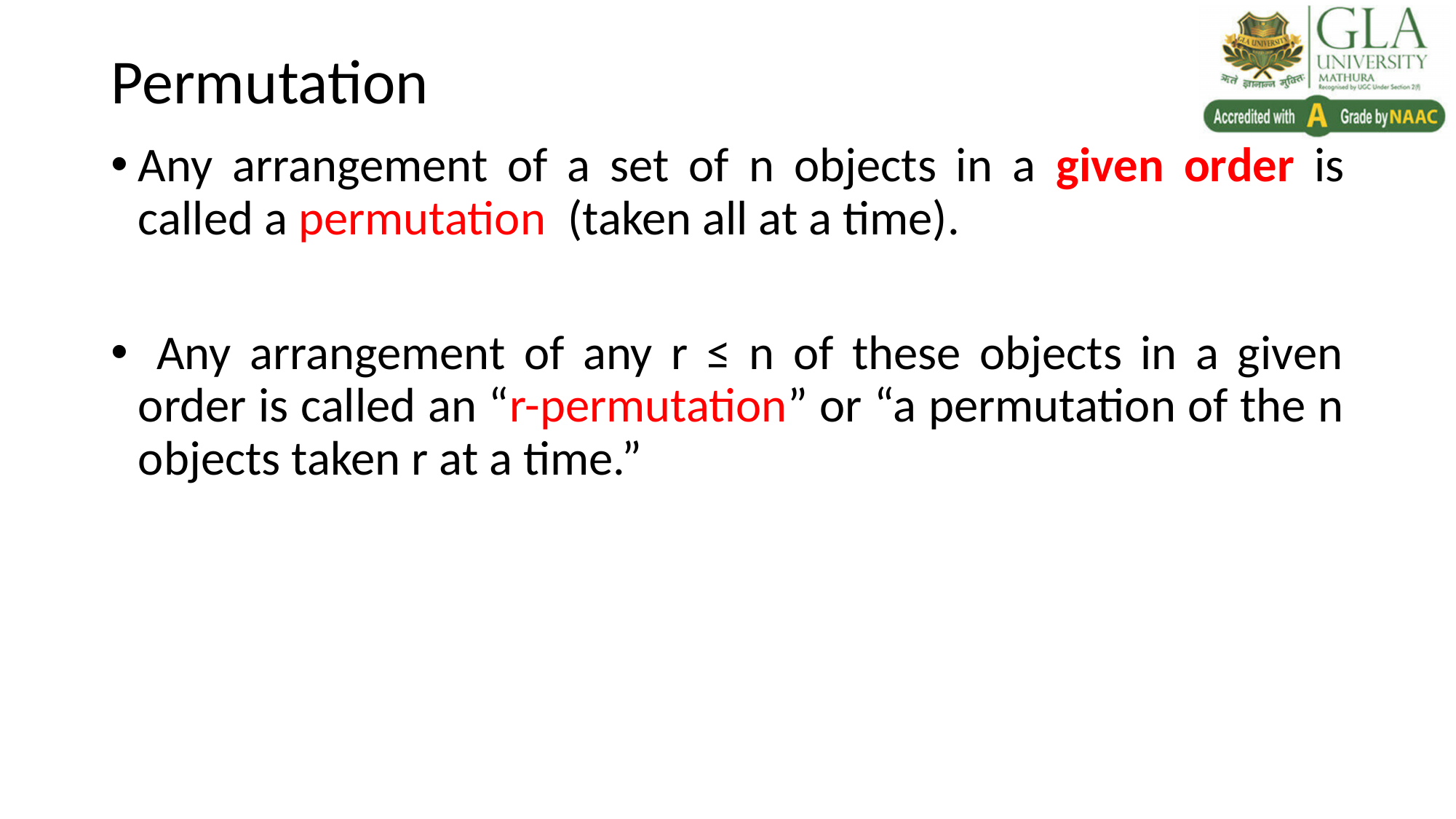

# Permutation
Any arrangement of a set of n objects in a given order is called a permutation  (taken all at a time).

 Any arrangement of any r ≤ n of these objects in a given order is called an “r-permutation” or “a permutation of the n objects taken r at a time.”